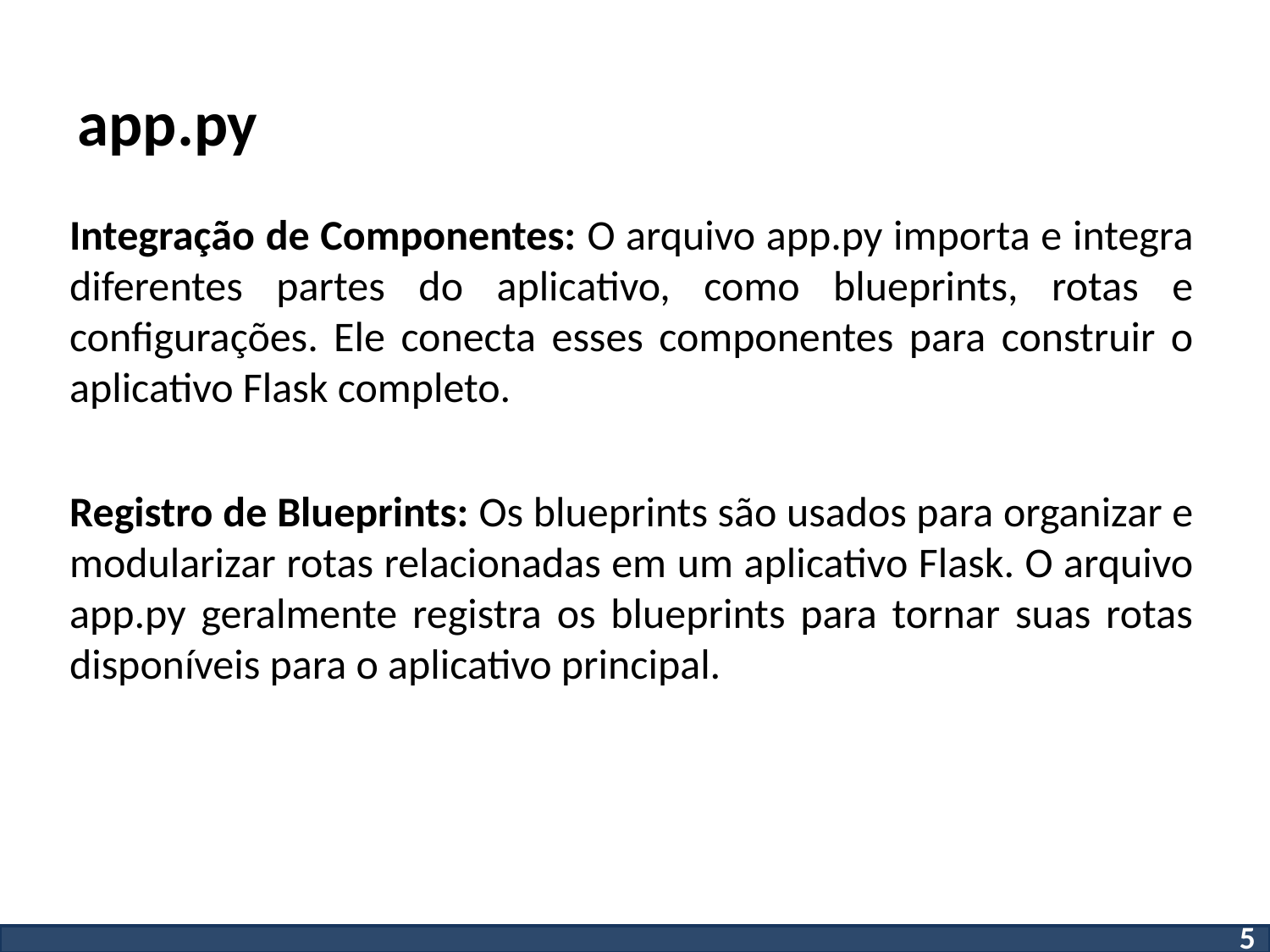

# app.py
Integração de Componentes: O arquivo app.py importa e integra diferentes partes do aplicativo, como blueprints, rotas e configurações. Ele conecta esses componentes para construir o aplicativo Flask completo.

Registro de Blueprints: Os blueprints são usados para organizar e modularizar rotas relacionadas em um aplicativo Flask. O arquivo app.py geralmente registra os blueprints para tornar suas rotas disponíveis para o aplicativo principal.
5